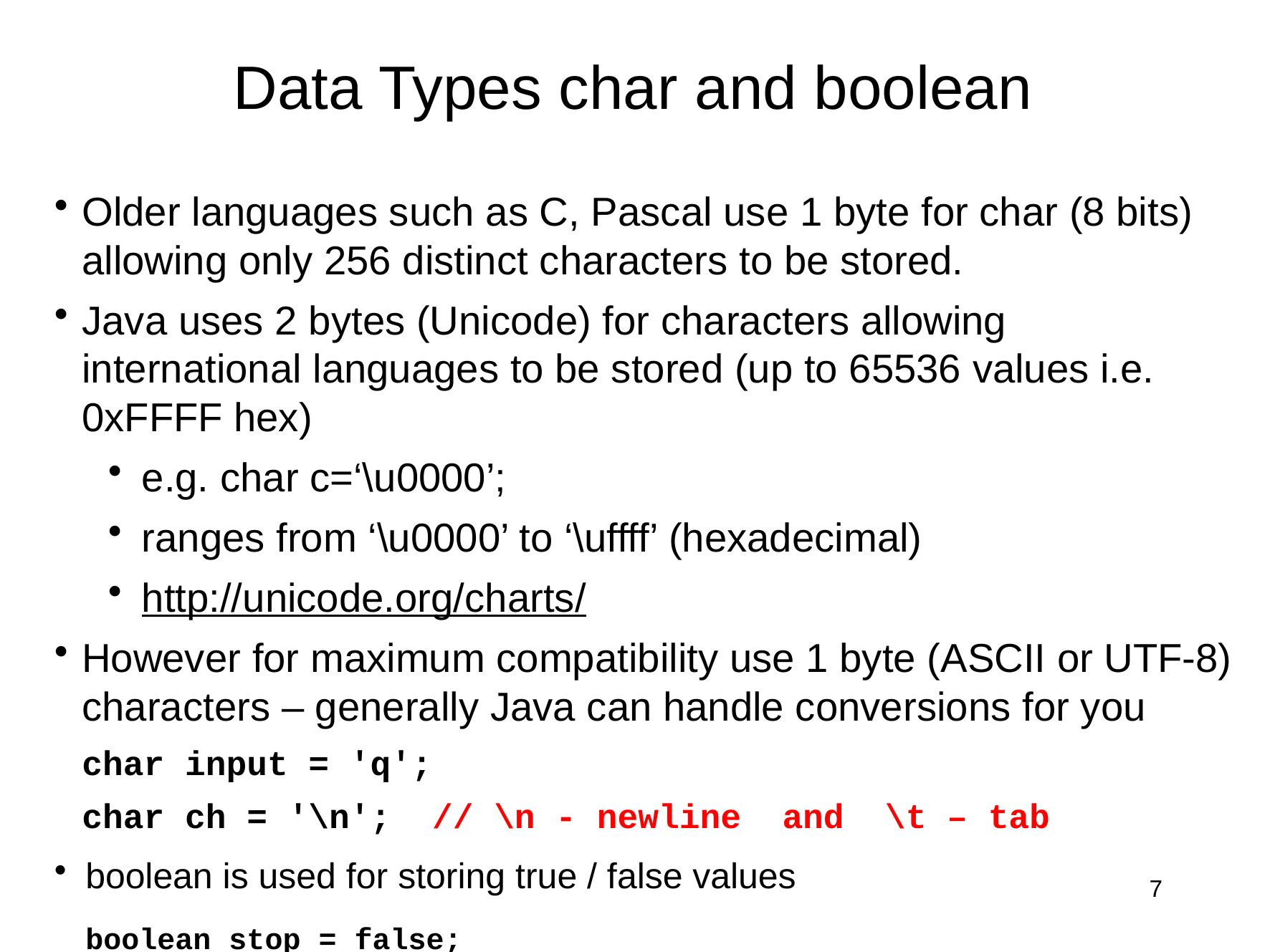

# Data Types char and boolean
Older languages such as C, Pascal use 1 byte for char (8 bits) allowing only 256 distinct characters to be stored.
Java uses 2 bytes (Unicode) for characters allowing international languages to be stored (up to 65536 values i.e. 0xFFFF hex)
e.g. char c=‘\u0000’;
ranges from ‘\u0000’ to ‘\uffff’ (hexadecimal)
http://unicode.org/charts/
However for maximum compatibility use 1 byte (ASCII or UTF-8) characters – generally Java can handle conversions for you
	char input = 'q';
	char ch = '\n';  // \n - newline  and  \t – tab
boolean is used for storing true / false values
	boolean stop = false;
7